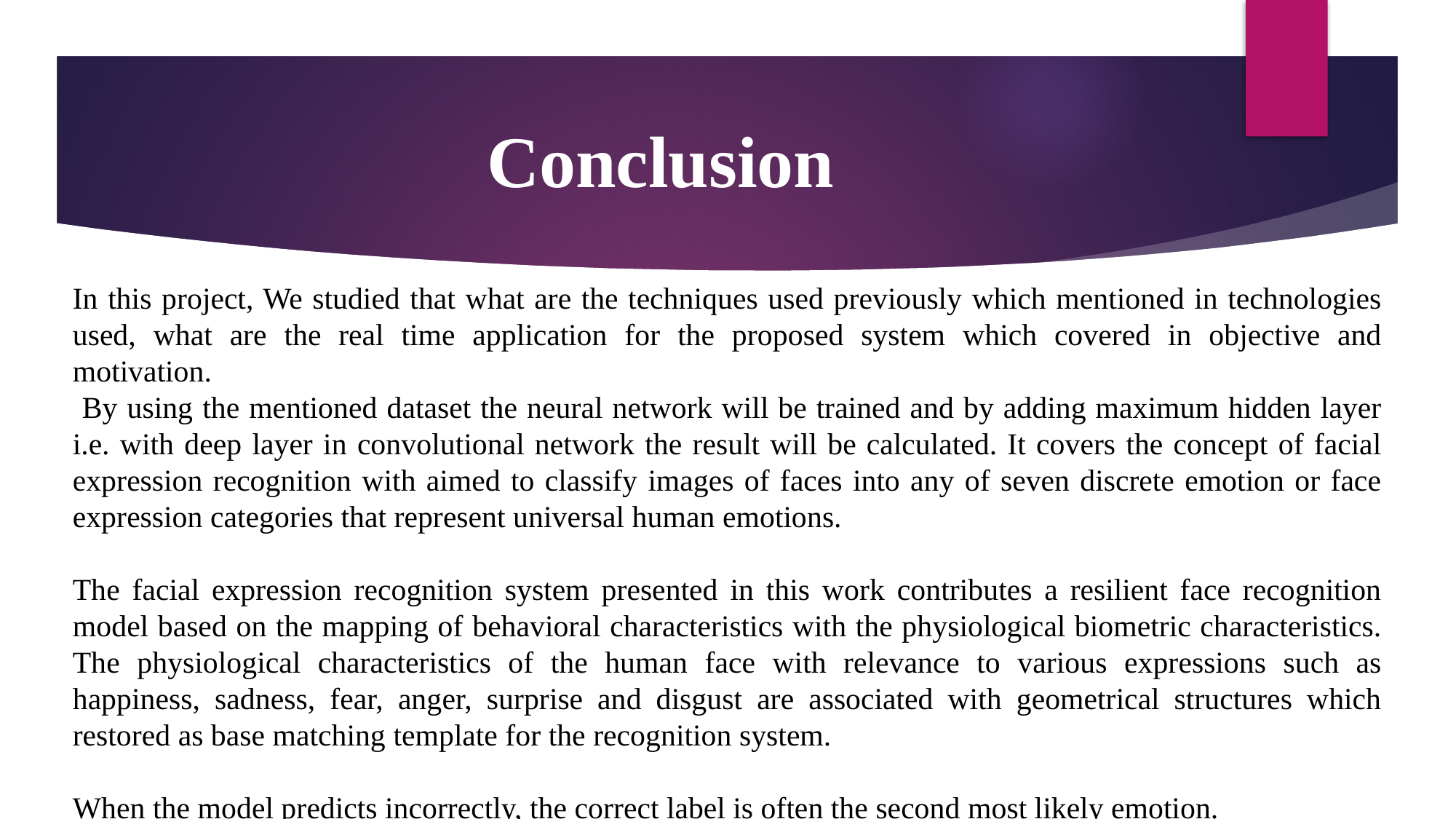

# Conclusion
In this project, We studied that what are the techniques used previously which mentioned in technologies used, what are the real time application for the proposed system which covered in objective and motivation.
 By using the mentioned dataset the neural network will be trained and by adding maximum hidden layer i.e. with deep layer in convolutional network the result will be calculated. It covers the concept of facial expression recognition with aimed to classify images of faces into any of seven discrete emotion or face expression categories that represent universal human emotions.

The facial expression recognition system presented in this work contributes a resilient face recognition model based on the mapping of behavioral characteristics with the physiological biometric characteristics. The physiological characteristics of the human face with relevance to various expressions such as happiness, sadness, fear, anger, surprise and disgust are associated with geometrical structures which restored as base matching template for the recognition system.

When the model predicts incorrectly, the correct label is often the second most likely emotion.